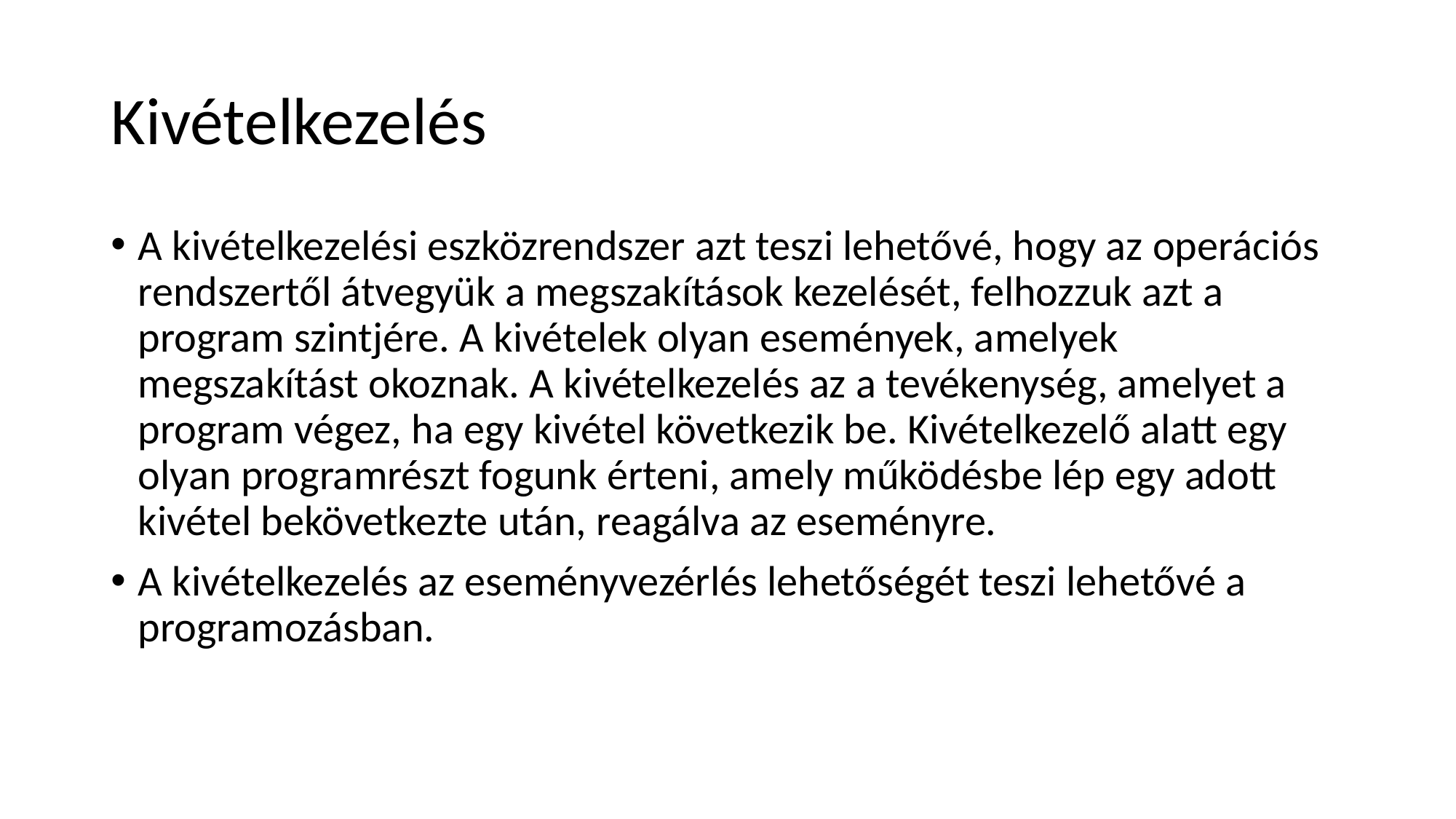

# Kivételkezelés
A kivételkezelési eszközrendszer azt teszi lehetővé, hogy az operációs rendszertől átvegyük a megszakítások kezelését, felhozzuk azt a program szintjére. A kivételek olyan események, amelyek megszakítást okoznak. A kivételkezelés az a tevékenység, amelyet a program végez, ha egy kivétel következik be. Kivételkezelő alatt egy olyan programrészt fogunk érteni, amely működésbe lép egy adott kivétel bekövetkezte után, reagálva az eseményre.
A kivételkezelés az eseményvezérlés lehetőségét teszi lehetővé a programozásban.